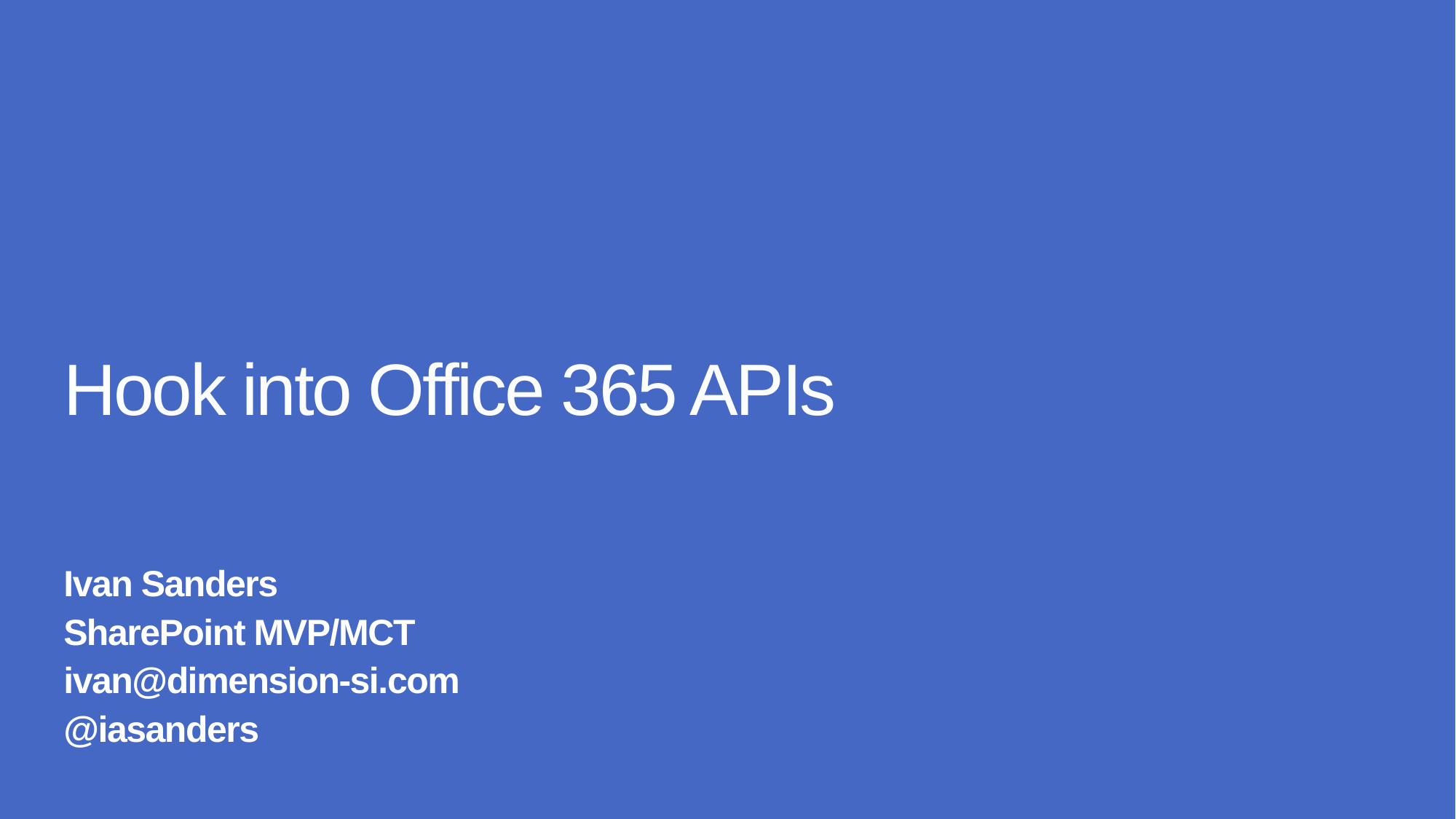

# Hook into Office 365 APIs
Ivan Sanders
SharePoint MVP/MCT
ivan@dimension-si.com
@iasanders